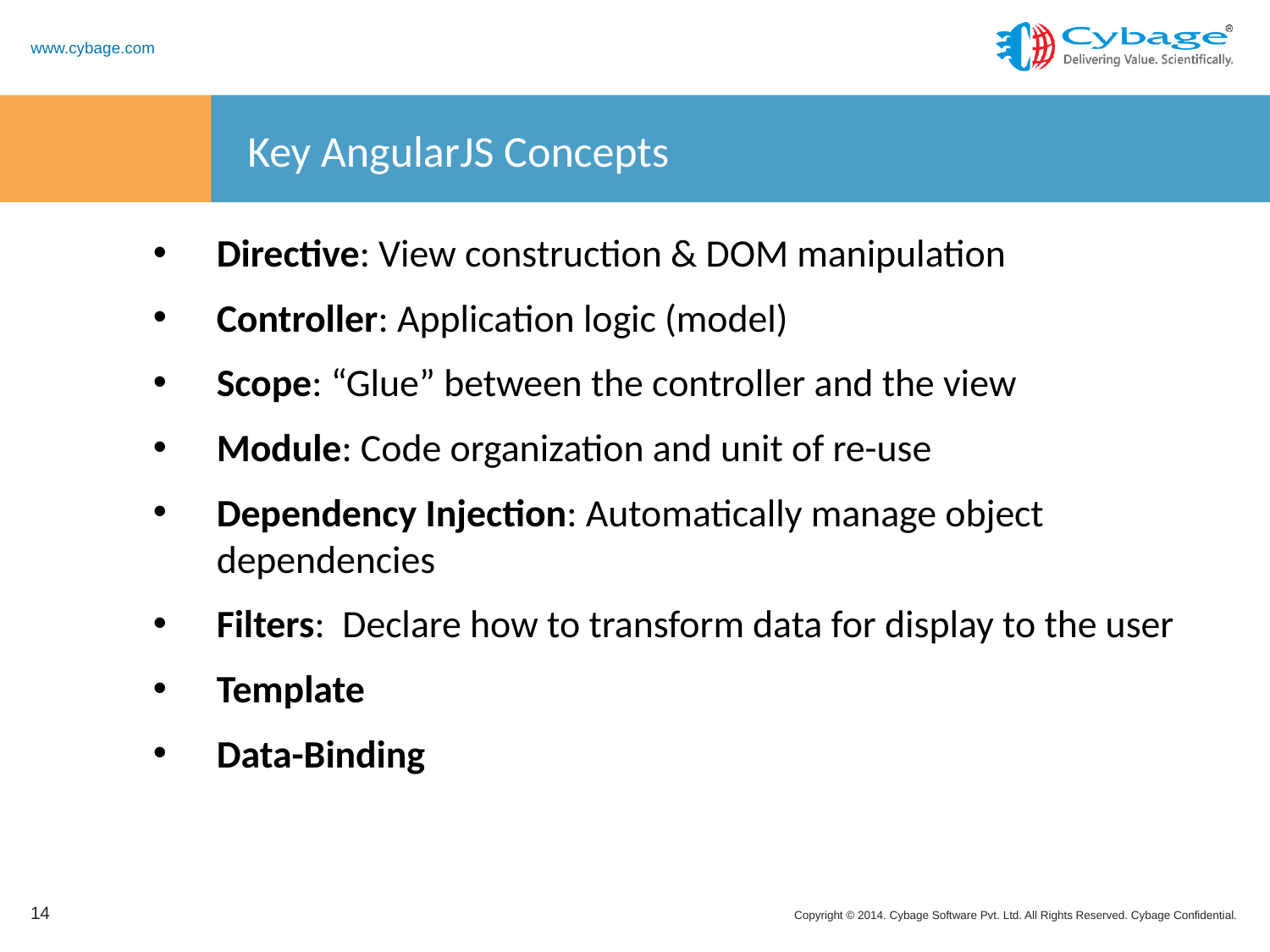

# Key AngularJS Concepts
Directive: View construction & DOM manipulation
Controller: Application logic (model)
Scope: “Glue” between the controller and the view
Module: Code organization and unit of re-use
Dependency Injection: Automatically manage object dependencies
Filters:  Declare how to transform data for display to the user
Template
Data-Binding
14